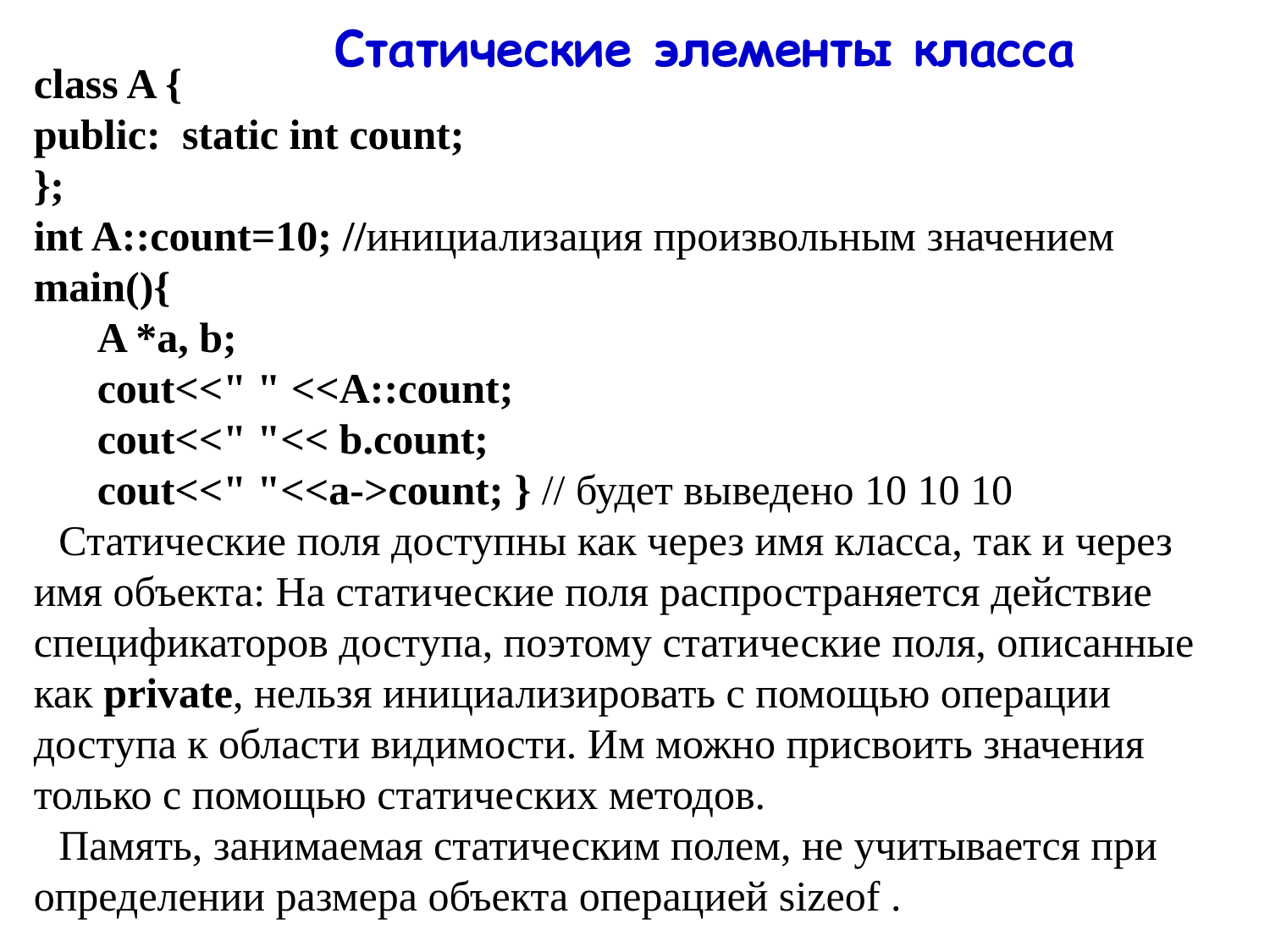

# Статические элементы класса
class A {
public:  static int count;
};
int A::count=10; //инициализация произвольным значением
main(){
	A *a, b;
    	cout<<" " <<A::count;
	cout<<" "<< b.count;
	cout<<" "<<a->count; } // будет выведено 10 10 10
Статические поля доступны как через имя класса, так и через имя объекта: На статические поля распространяется действие спецификаторов доступа, поэтому статические поля, описанные как private, нельзя инициализировать с помощью операции доступа к области видимости. Им можно присвоить значения только с помощью статических методов.
Память, занимаемая статическим полем, не учитывается при определении размера объекта операцией sizeof .